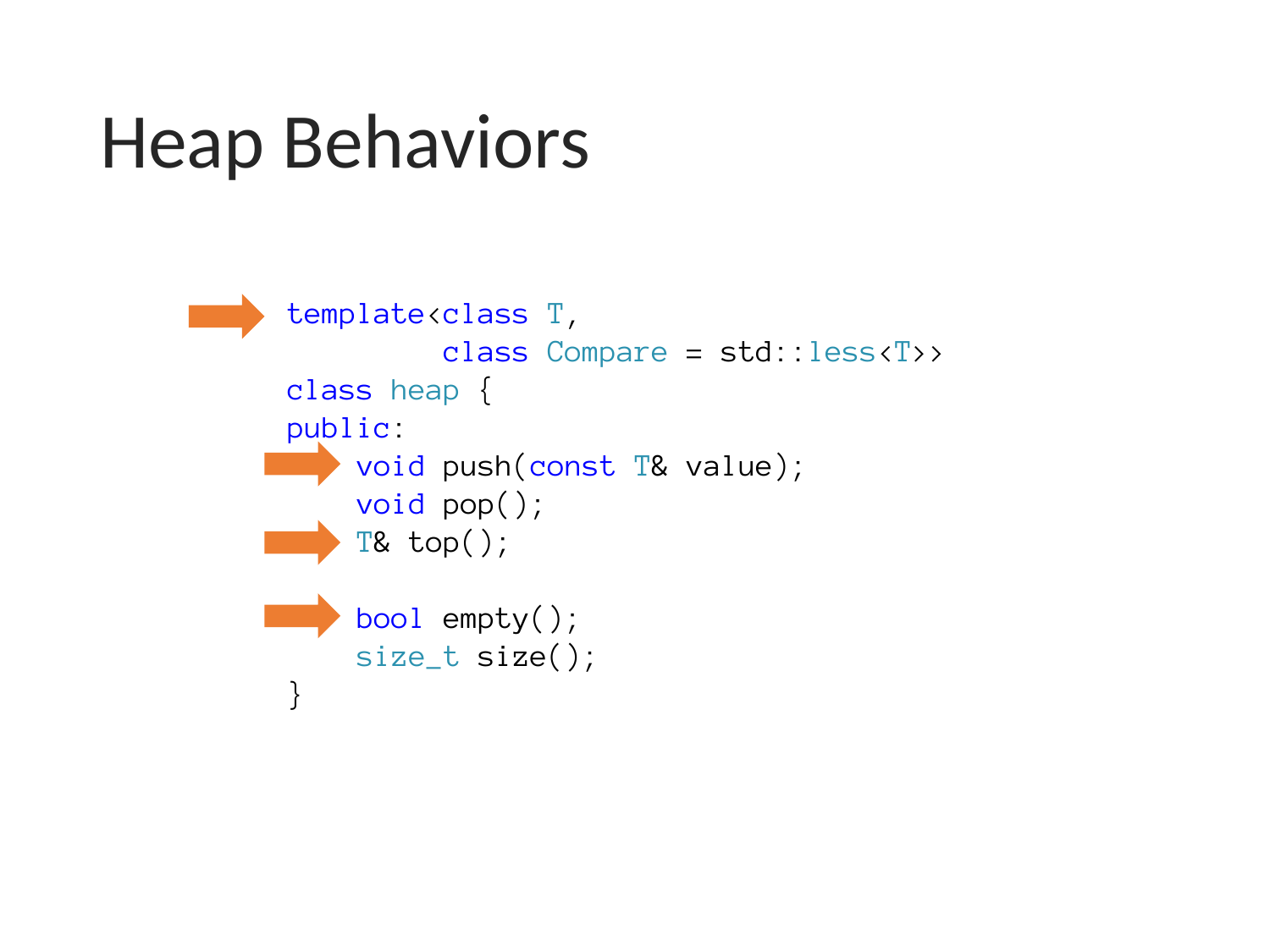

# Heap Behaviors

template<class T,
         class Compare = std::less<T>>
class heap {
public:
    void push(const T& value);
    void pop();
    T& top();

    bool empty();
    size_t size();
}